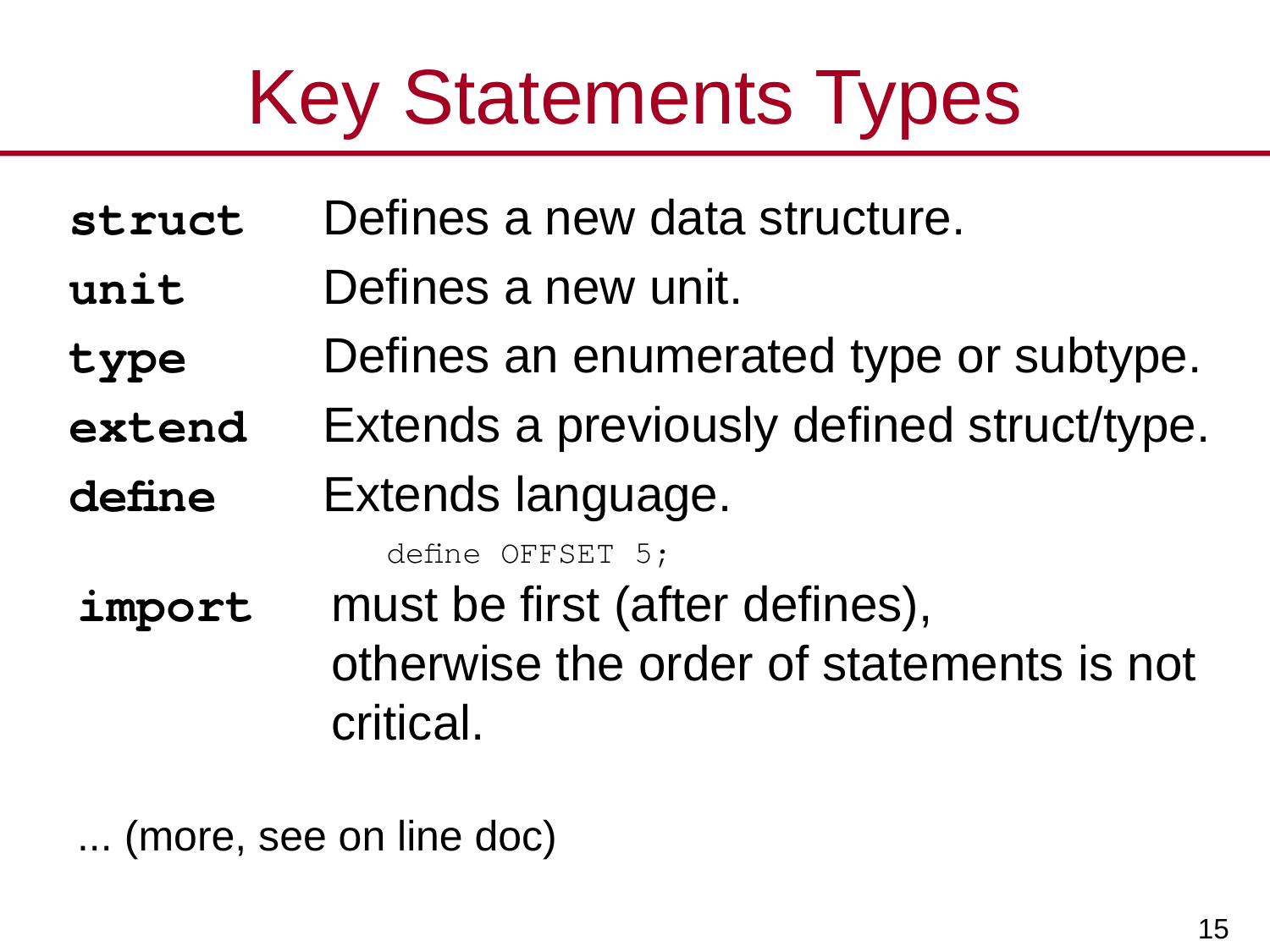

# Key Statements Types
struct 	Defines a new data structure.
unit 	Defines a new unit.
type 	Defines an enumerated type or subtype.
extend 	Extends a previously defined struct/type.
define 	Extends language.
		define OFFSET 5;
import 	must be first (after defines),
		otherwise the order of statements is not
		critical.

... (more, see on line doc)